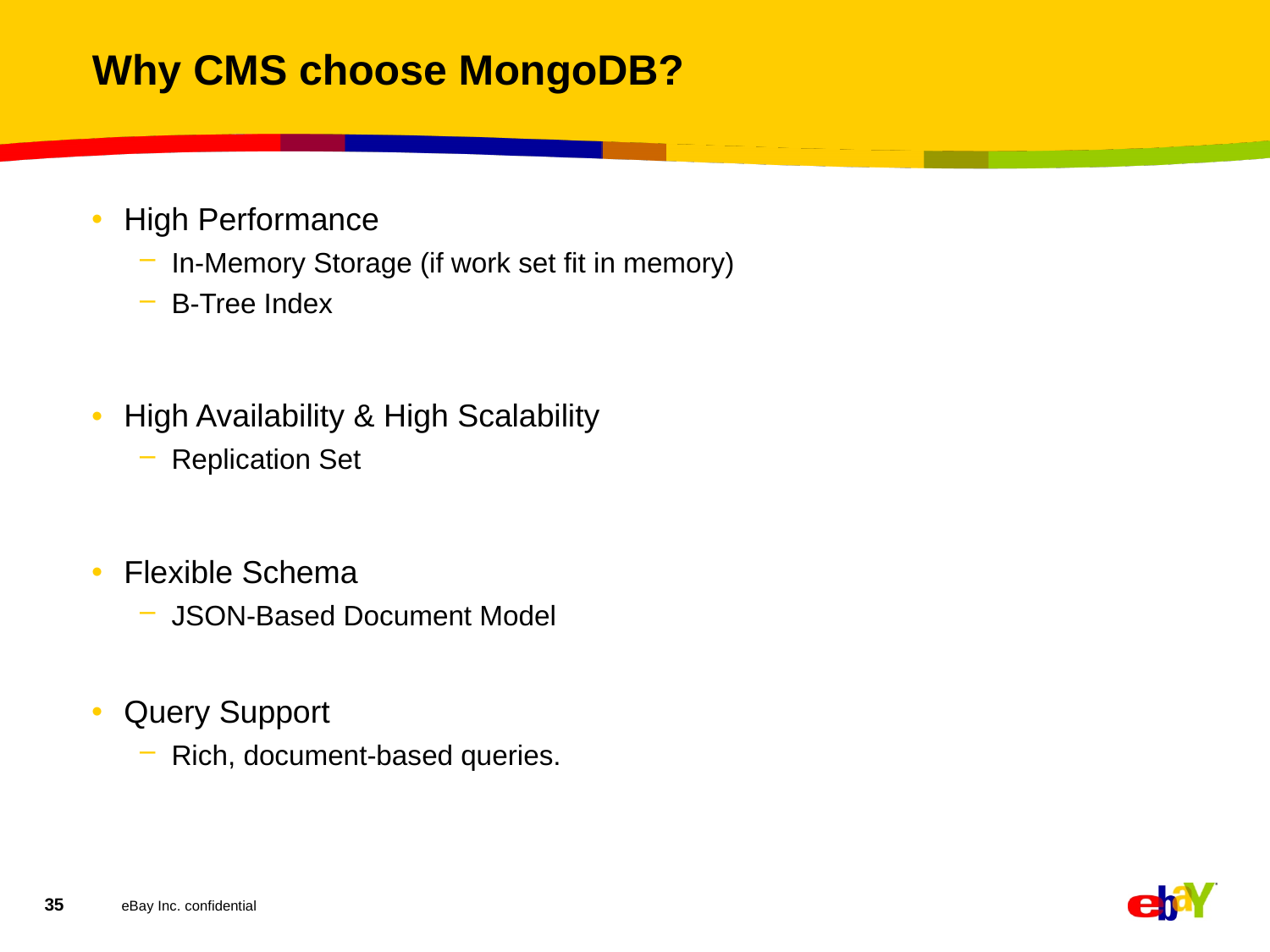

# Why CMS choose MongoDB?
High Performance
In-Memory Storage (if work set fit in memory)
B-Tree Index

High Availability & High Scalability
Replication Set

Flexible Schema
JSON-Based Document Model

Query Support
Rich, document-based queries.